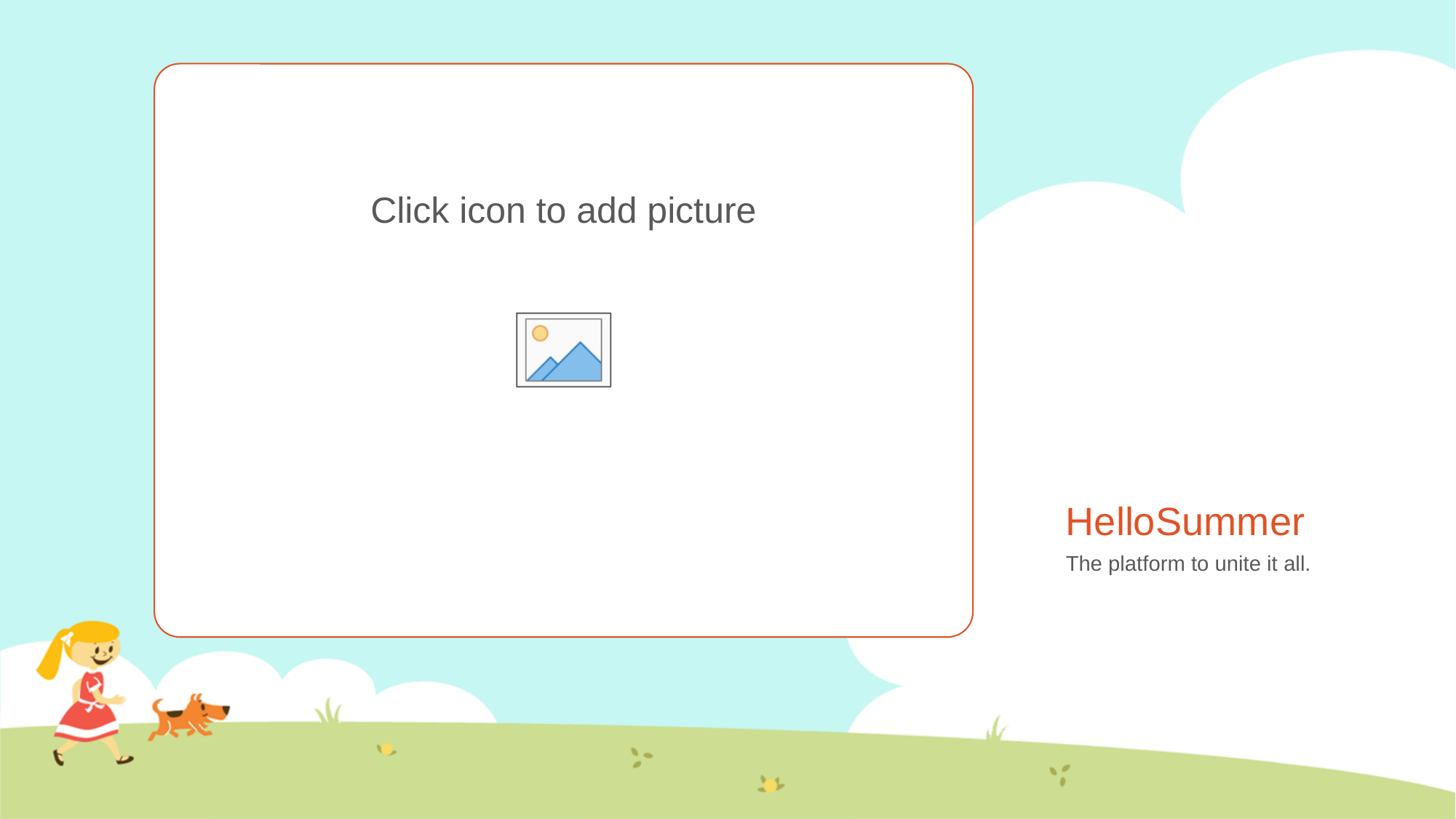

# HelloSummer
The platform to unite it all.